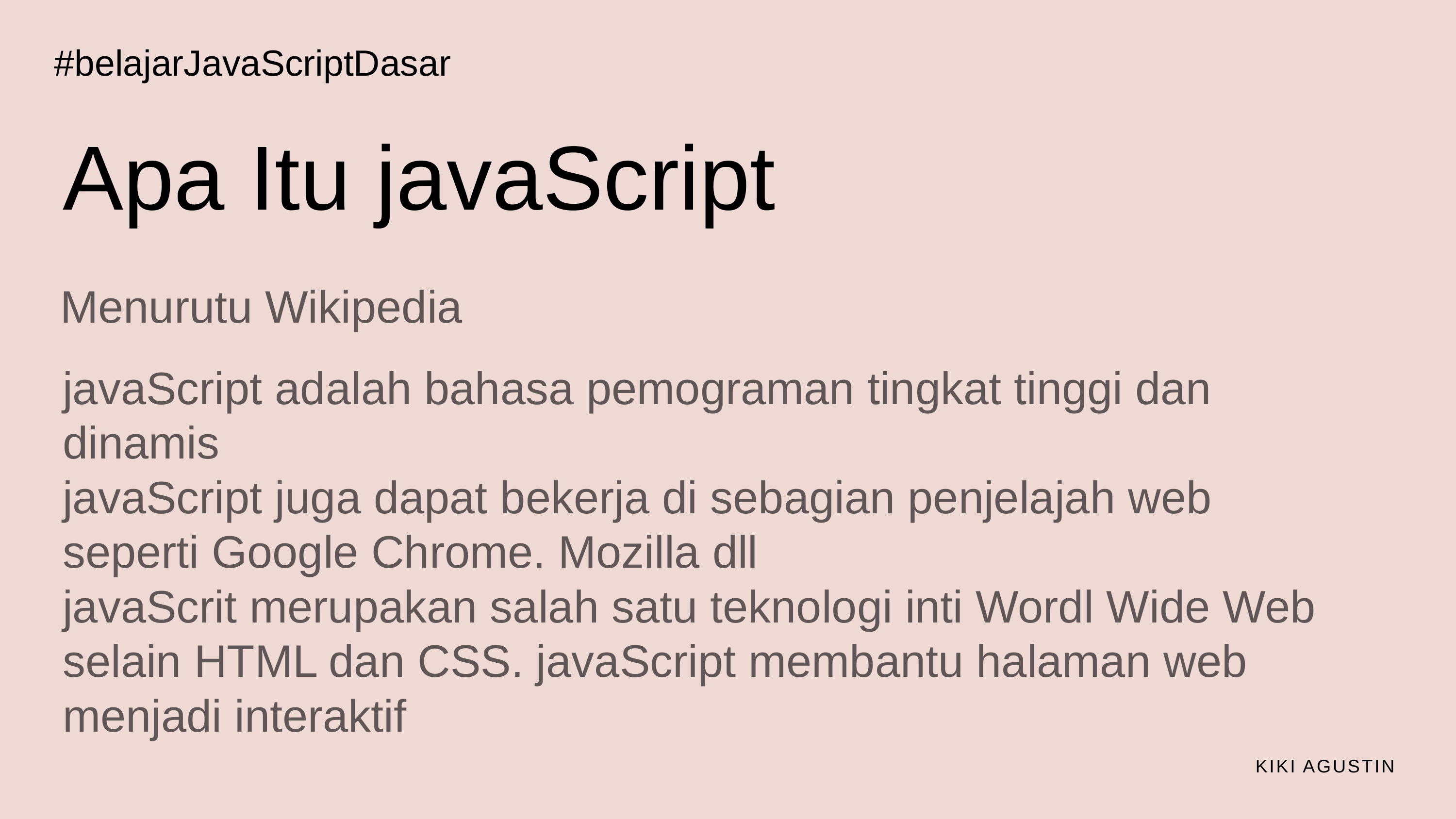

#belajarJavaScriptDasar
Apa Itu javaScript
Menurutu Wikipedia
javaScript adalah bahasa pemograman tingkat tinggi dan dinamis
javaScript juga dapat bekerja di sebagian penjelajah web seperti Google Chrome. Mozilla dll
javaScrit merupakan salah satu teknologi inti Wordl Wide Web selain HTML dan CSS. javaScript membantu halaman web menjadi interaktif
KIKI AGUSTIN